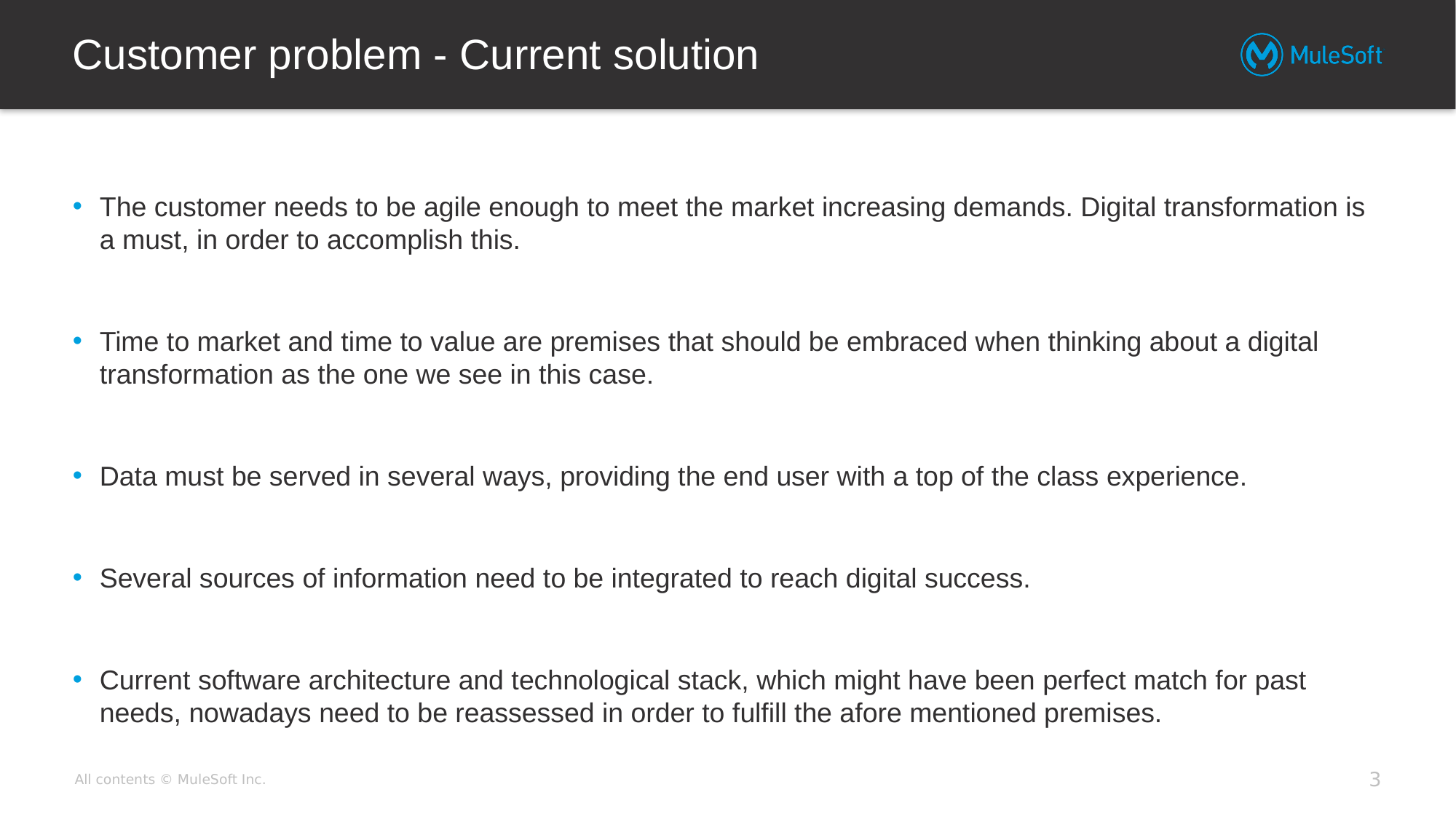

# Customer problem - Current solution

The customer needs to be agile enough to meet the market increasing demands. Digital transformation is a must, in order to accomplish this.

Time to market and time to value are premises that should be embraced when thinking about a digital transformation as the one we see in this case.

Data must be served in several ways, providing the end user with a top of the class experience.

Several sources of information need to be integrated to reach digital success.

Current software architecture and technological stack, which might have been perfect match for past needs, nowadays need to be reassessed in order to fulfill the afore mentioned premises.

3